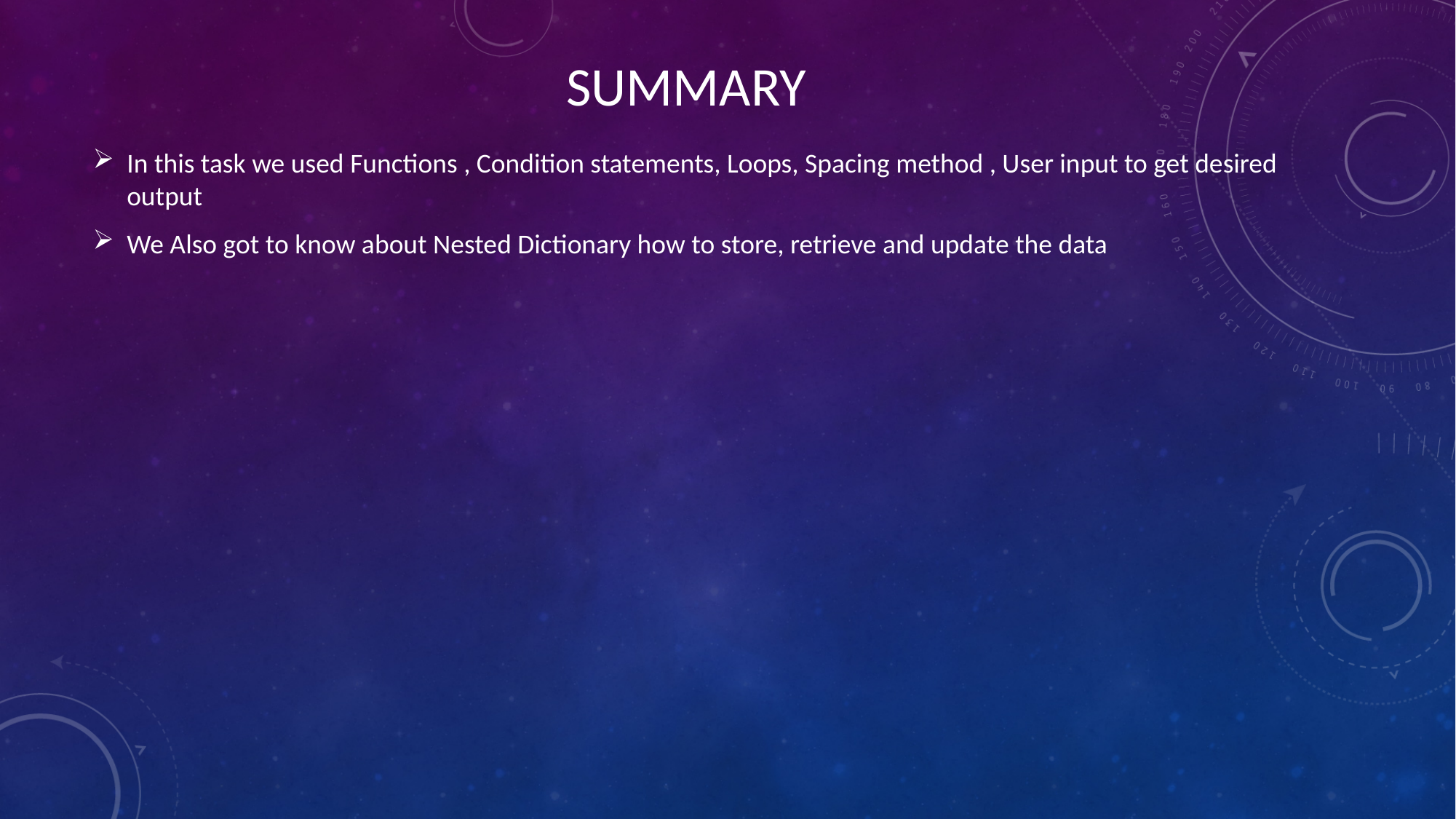

# summary
In this task we used Functions , Condition statements, Loops, Spacing method , User input to get desired output
We Also got to know about Nested Dictionary how to store, retrieve and update the data